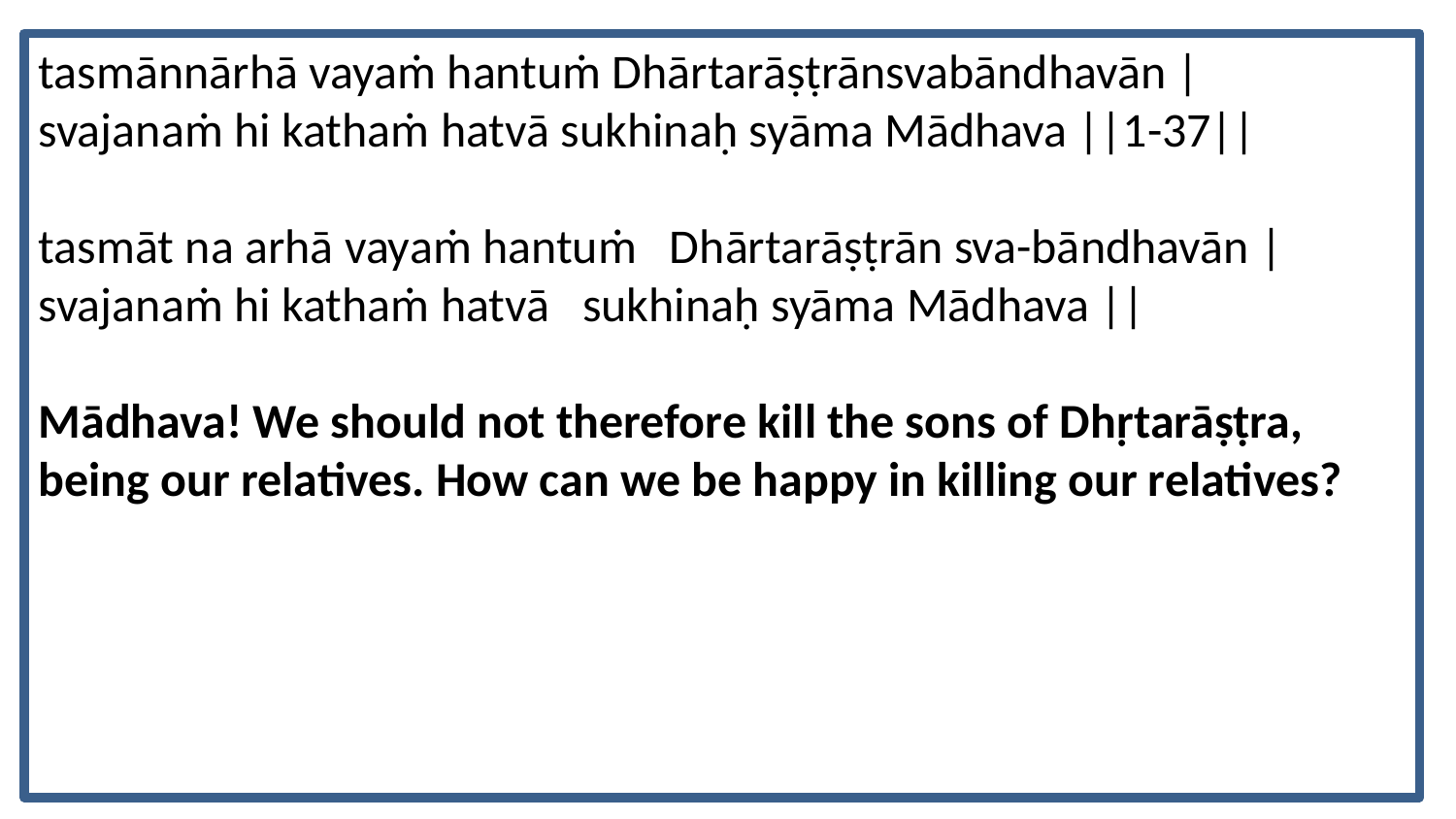

tasmānnārhā vayaṁ hantuṁ Dhārtarāṣṭrānsvabāndhavān |
svajanaṁ hi kathaṁ hatvā sukhinaḥ syāma Mādhava ||1-37||

tasmāt na arhā vayaṁ hantuṁ   Dhārtarāṣṭrān sva-bāndhavān |
svajanaṁ hi kathaṁ hatvā   sukhinaḥ syāma Mādhava ||

Mādhava! We should not therefore kill the sons of Dhṛtarāṣṭra, being our relatives. How can we be happy in killing our relatives?